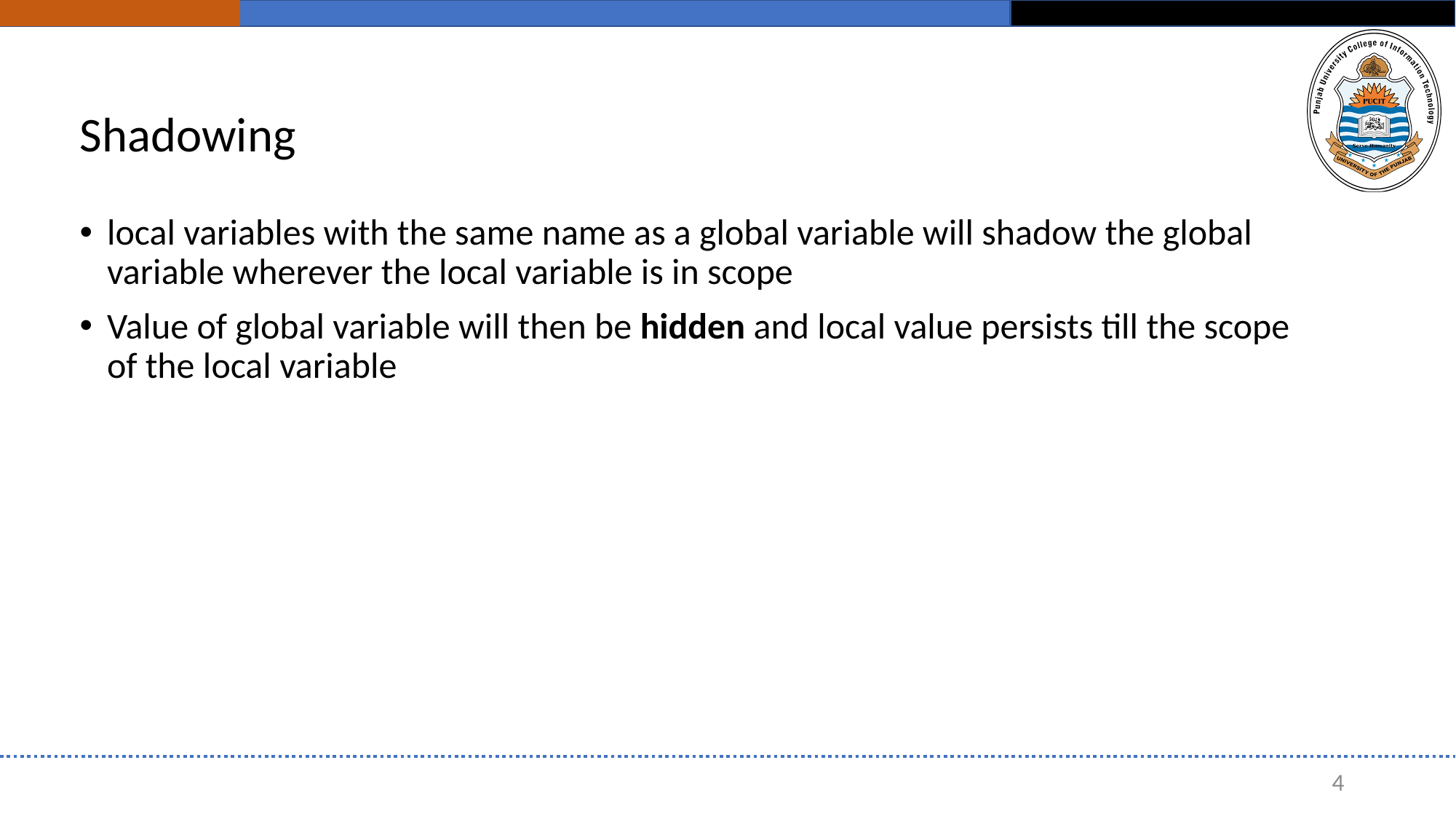

# Shadowing
local variables with the same name as a global variable will shadow the global variable wherever the local variable is in scope
Value of global variable will then be hidden and local value persists till the scope of the local variable
4